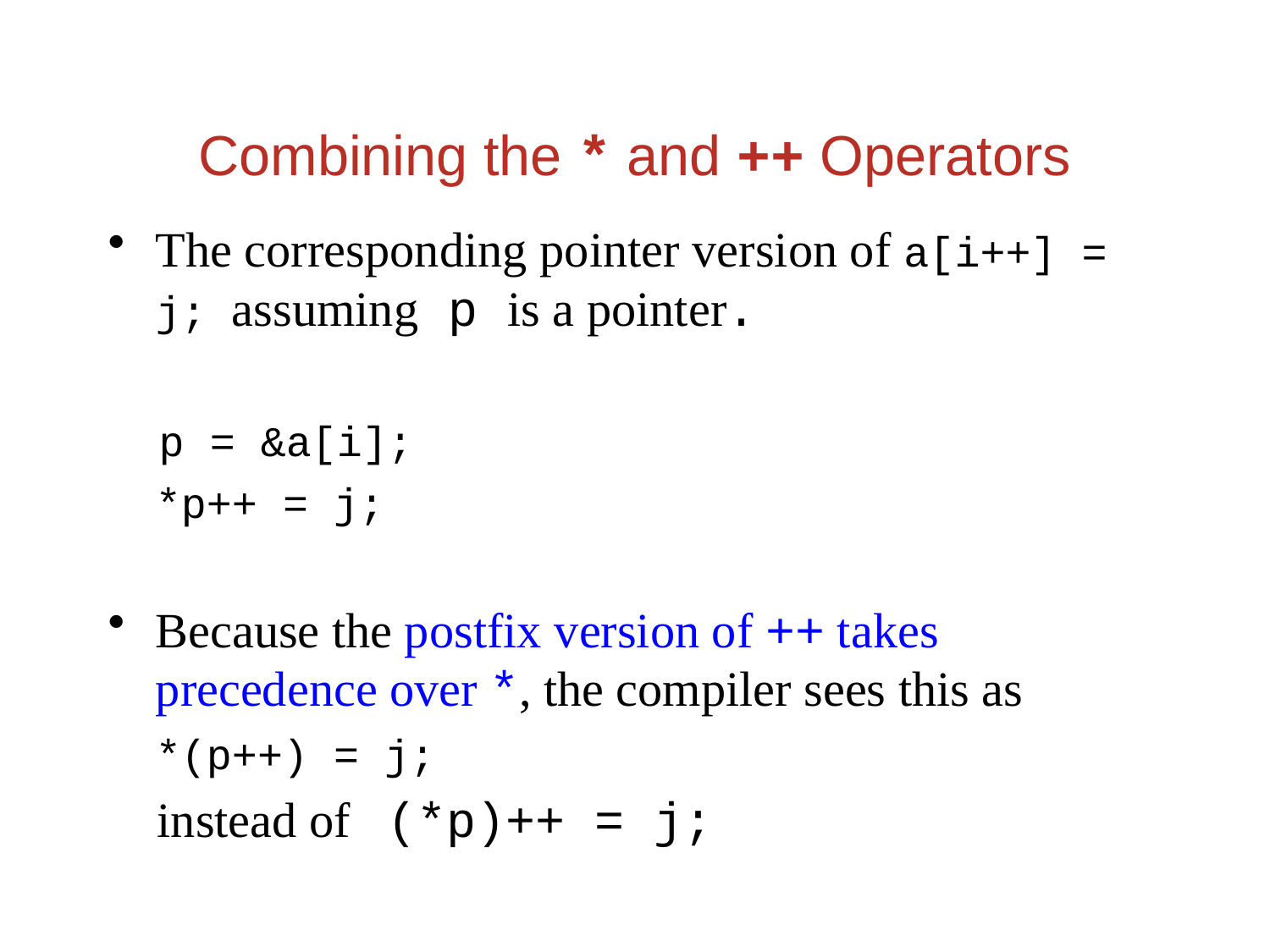

Combining the * and ++ Operators
The corresponding pointer version of a[i++] = j; assuming p is a pointer.

  p = &a[i];
	*p++ = j;

Because the postfix version of ++ takes precedence over *, the compiler sees this as
	*(p++) = j;
    instead of   (*p)++ = j;